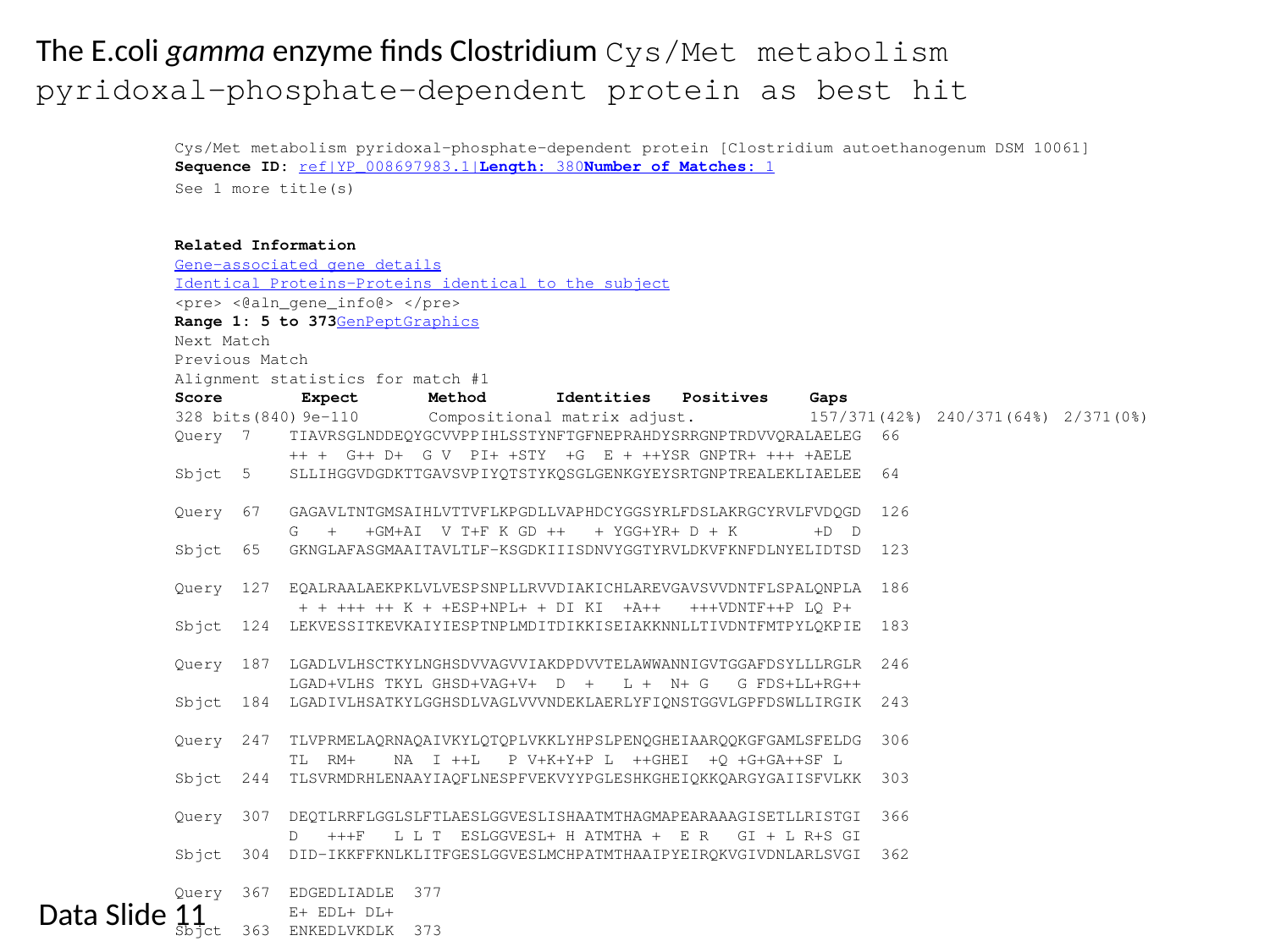

The E.coli gamma enzyme finds Clostridium Cys/Met metabolism
pyridoxal-phosphate-dependent protein as best hit
Cys/Met metabolism pyridoxal-phosphate-dependent protein [Clostridium autoethanogenum DSM 10061]
Sequence ID: ref|YP_008697983.1|Length: 380Number of Matches: 1
See 1 more title(s)

Related Information
Gene-associated gene details
Identical Proteins-Proteins identical to the subject
<pre> <@aln_gene_info@> </pre>
Range 1: 5 to 373GenPeptGraphics
Next Match
Previous Match
Alignment statistics for match #1
Score	Expect	Method	Identities	Positives	Gaps
328 bits(840)	9e-110	Compositional matrix adjust.	157/371(42%)	240/371(64%)	2/371(0%)
Query  7    TIAVRSGLNDDEQYGCVVPPIHLSSTYNFTGFNEPRAHDYSRRGNPTRDVVQRALAELEG  66
            ++ +  G++ D+  G V  PI+ +STY  +G  E + ++YSR GNPTR+ +++ +AELE
Sbjct  5    SLLIHGGVDGDKTTGAVSVPIYQTSTYKQSGLGENKGYEYSRTGNPTREALEKLIAELEE  64

Query  67   GAGAVLTNTGMSAIHLVTTVFLKPGDLLVAPHDCYGGSYRLFDSLAKRGCYRVLFVDQGD  126
            G   +   +GM+AI  V T+F K GD ++   + YGG+YR+ D + K        +D  D
Sbjct  65   GKNGLAFASGMAAITAVLTLF-KSGDKIIISDNVYGGTYRVLDKVFKNFDLNYELIDTSD  123

Query  127  EQALRAALAEKPKLVLVESPSNPLLRVVDIAKICHLAREVGAVSVVDNTFLSPALQNPLA  186
             + + +++ ++ K + +ESP+NPL+ + DI KI  +A++   +++VDNTF++P LQ P+
Sbjct  124  LEKVESSITKEVKAIYIESPTNPLMDITDIKKISEIAKKNNLLTIVDNTFMTPYLQKPIE  183

Query  187  LGADLVLHSCTKYLNGHSDVVAGVVIAKDPDVVTELAWWANNIGVTGGAFDSYLLLRGLR  246
            LGAD+VLHS TKYL GHSD+VAG+V+  D  +   L +  N+ G   G FDS+LL+RG++
Sbjct  184  LGADIVLHSATKYLGGHSDLVAGLVVVNDEKLAERLYFIQNSTGGVLGPFDSWLLIRGIK  243

Query  247  TLVPRMELAQRNAQAIVKYLQTQPLVKKLYHPSLPENQGHEIAARQQKGFGAMLSFELDG  306
            TL  RM+    NA  I ++L   P V+K+Y+P L  ++GHEI  +Q +G+GA++SF L
Sbjct  244  TLSVRMDRHLENAAYIAQFLNESPFVEKVYYPGLESHKGHEIQKKQARGYGAIISFVLKK  303

Query  307  DEQTLRRFLGGLSLFTLAESLGGVESLISHAATMTHAGMAPEARAAAGISETLLRISTGI  366
            D   +++F   L L T  ESLGGVESL+ H ATMTHA +  E R   GI + L R+S GI
Sbjct  304  DID-IKKFFKNLKLITFGESLGGVESLMCHPATMTHAAIPYEIRQKVGIVDNLARLSVGI  362

Query  367  EDGEDLIADLE  377
            E+ EDL+ DL+
Sbjct  363  ENKEDLVKDLK  373
Data Slide 11